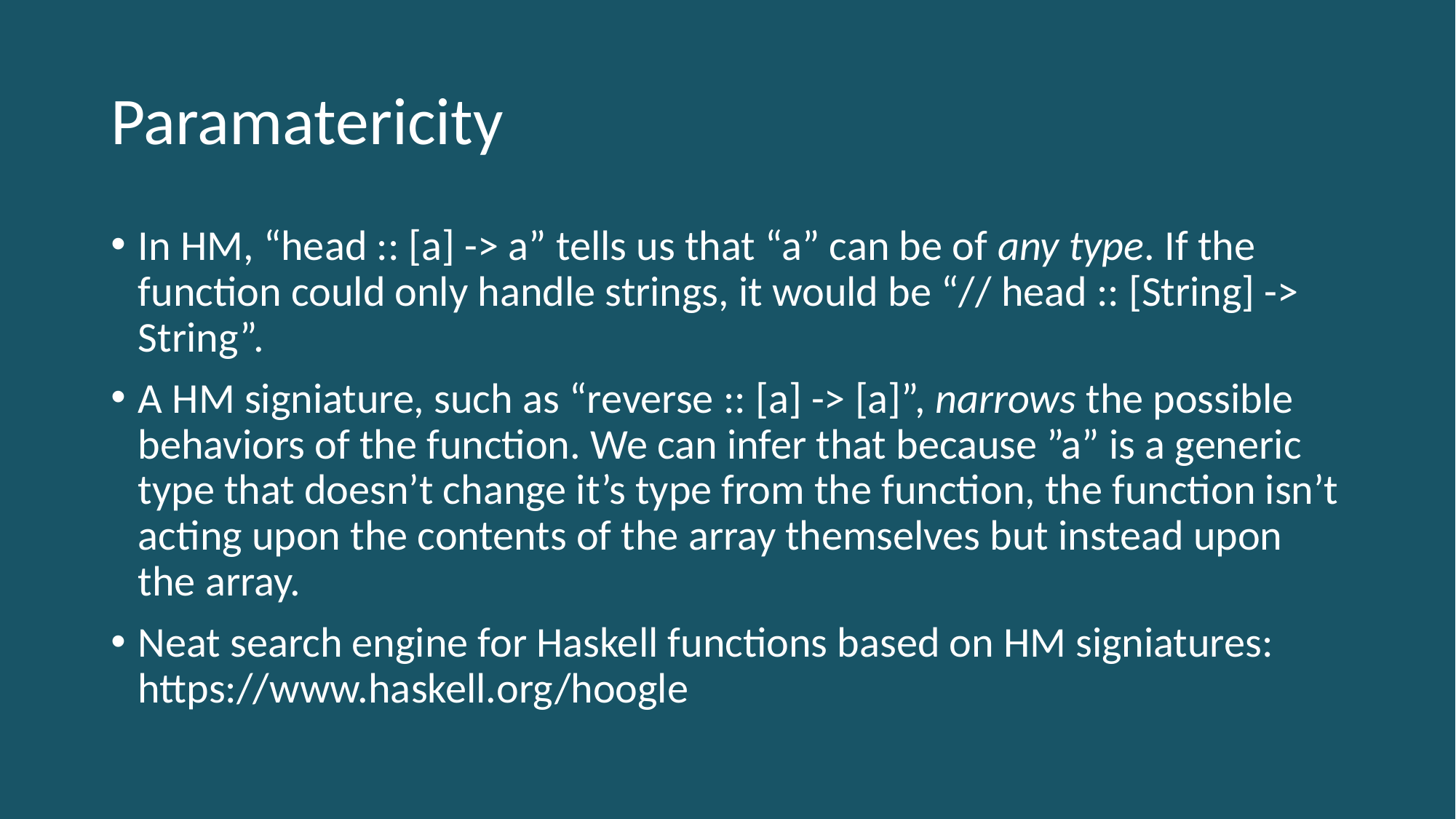

# Paramatericity
In HM, “head :: [a] -> a” tells us that “a” can be of any type. If the function could only handle strings, it would be “// head :: [String] -> String”.
A HM signiature, such as “reverse :: [a] -> [a]”, narrows the possible behaviors of the function. We can infer that because ”a” is a generic type that doesn’t change it’s type from the function, the function isn’t acting upon the contents of the array themselves but instead upon the array.
Neat search engine for Haskell functions based on HM signiatures: https://www.haskell.org/hoogle